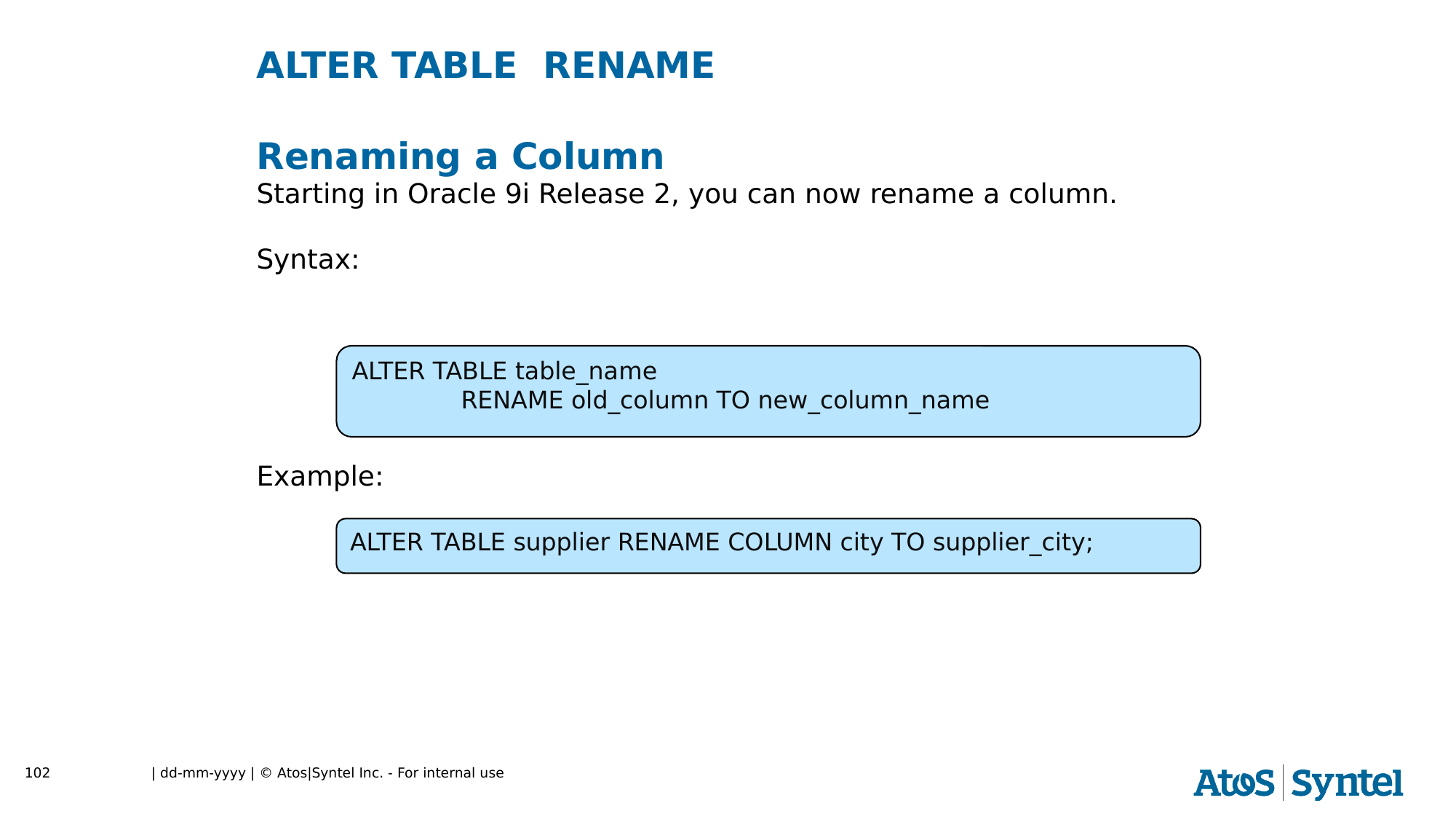

ALTER TABLE  RENAME
Renaming a Column
Starting in Oracle 9i Release 2, you can now rename a column.

Syntax:

Example:

ALTER TABLE table_name
	RENAME old_column TO new_column_name
ALTER TABLE supplier RENAME COLUMN city TO supplier_city;